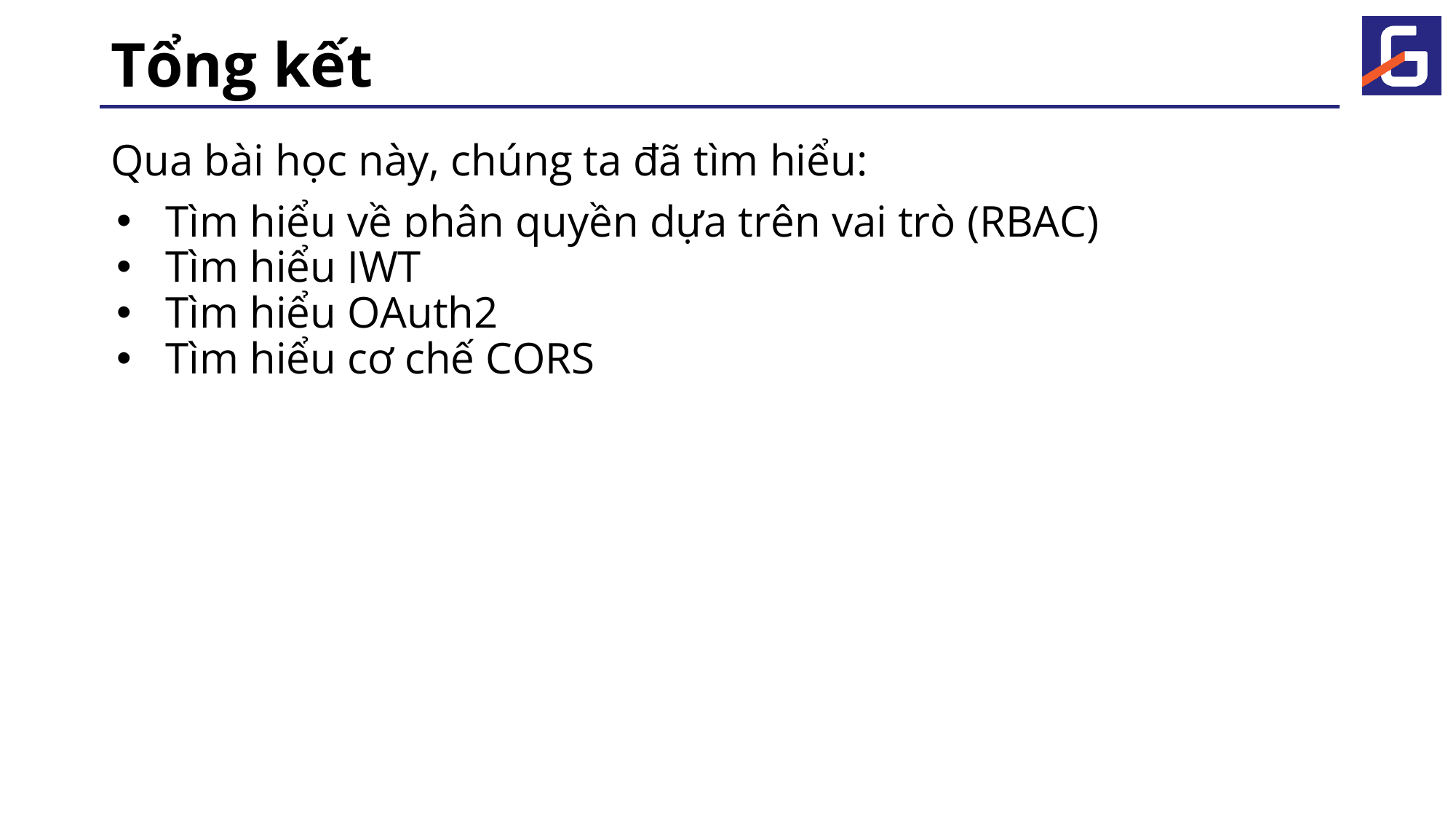

# Tổng kết
Qua bài học này, chúng ta đã tìm hiểu:
Tìm hiểu về phân quyền dựa trên vai trò (RBAC)
Tìm hiểu JWT
Tìm hiểu OAuth2
Tìm hiểu cơ chế CORS